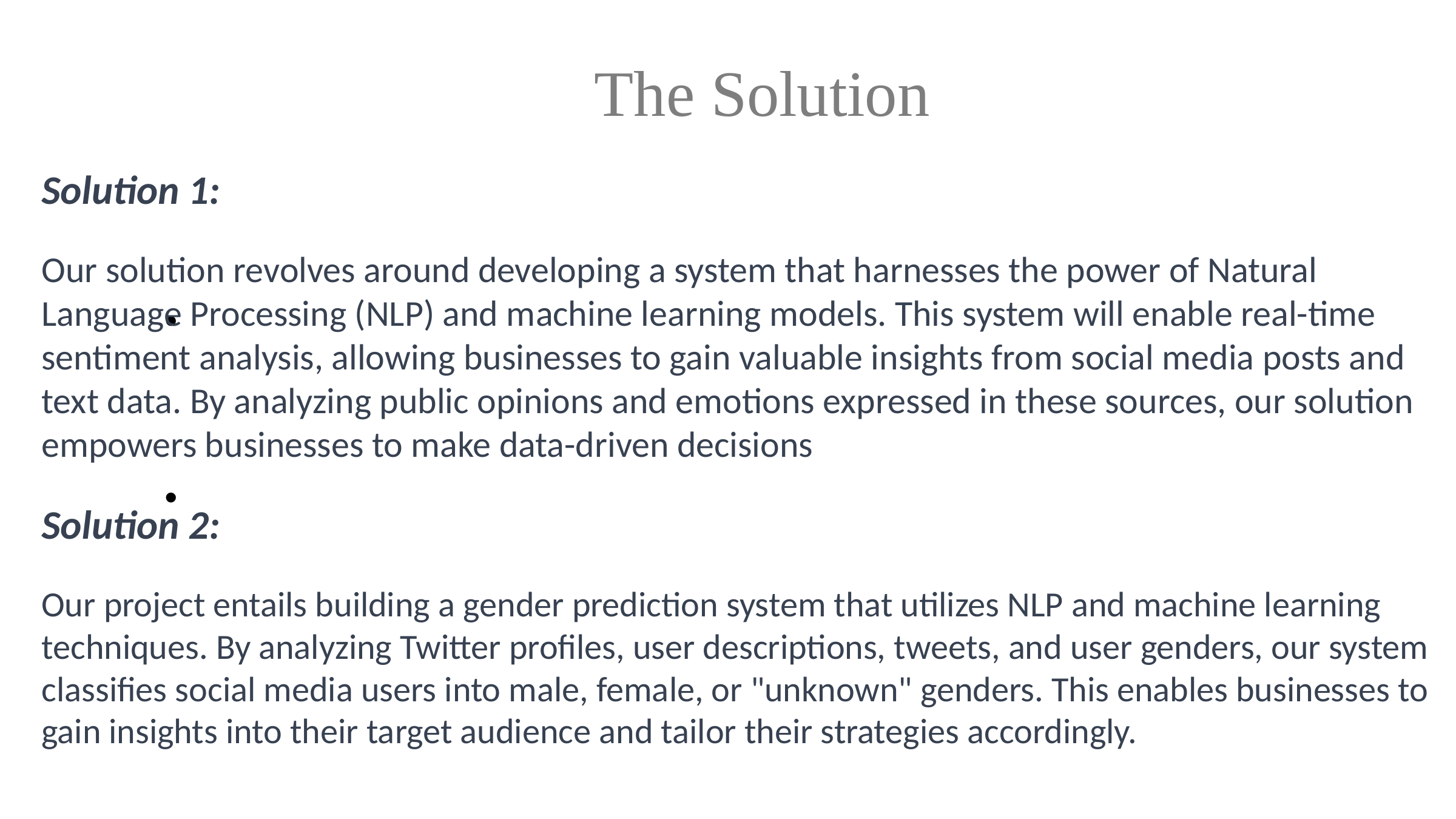

# The Solution
Solution 1:

Our solution revolves around developing a system that harnesses the power of Natural Language Processing (NLP) and machine learning models. This system will enable real-time sentiment analysis, allowing businesses to gain valuable insights from social media posts and text data. By analyzing public opinions and emotions expressed in these sources, our solution empowers businesses to make data-driven decisions

Solution 2:

Our project entails building a gender prediction system that utilizes NLP and machine learning techniques. By analyzing Twitter profiles, user descriptions, tweets, and user genders, our system classifies social media users into male, female, or "unknown" genders. This enables businesses to gain insights into their target audience and tailor their strategies accordingly.
Will calculate real-time car accident prediction, studying car accidents hotspot locations, casualty analysis and extracting cause and effect rules to predict car accidents.

plot the graph between severity and weather, temperature and humidity to know the how the severity level depends on weather conditions.